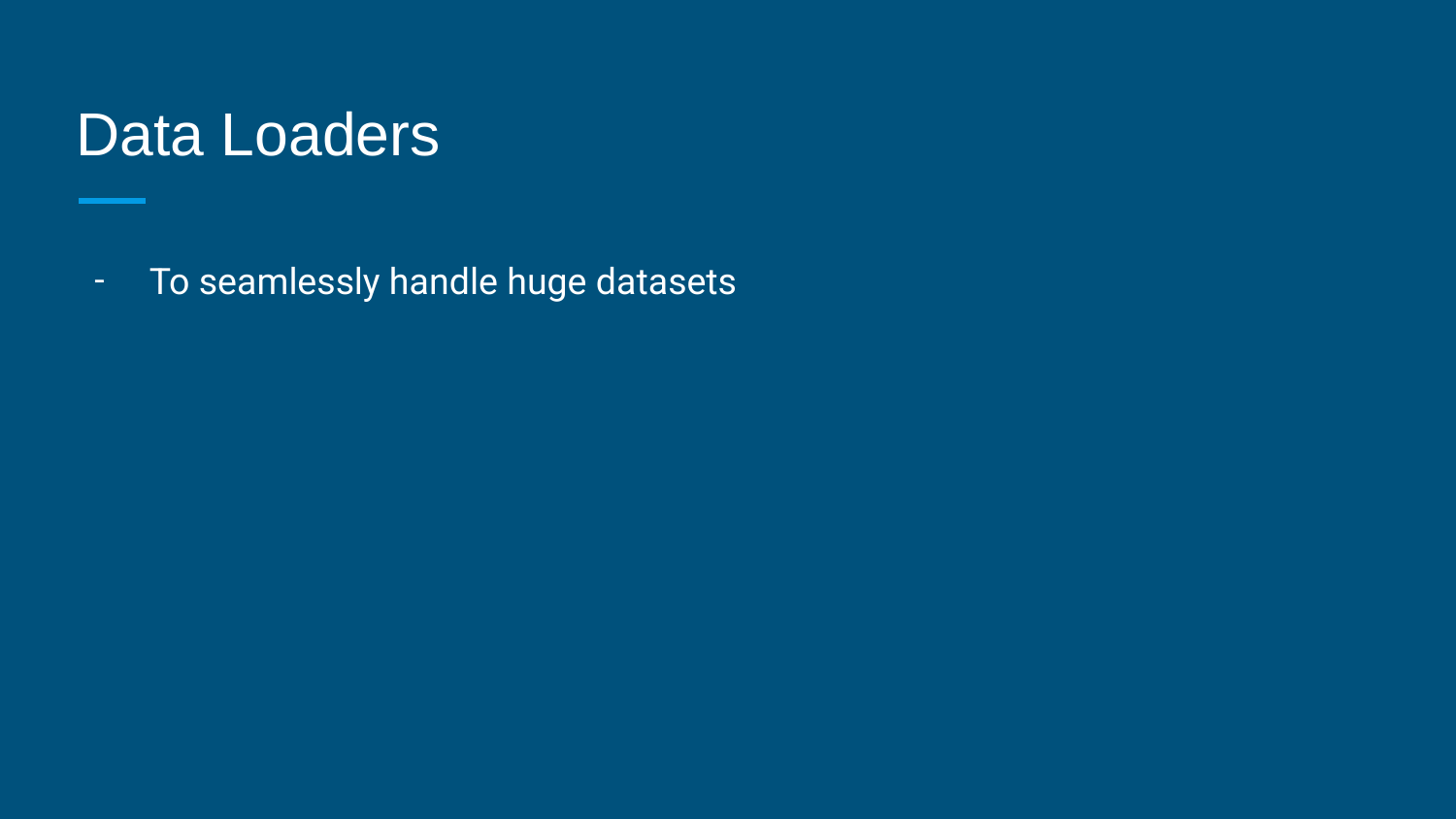

# Data Loaders
To seamlessly handle huge datasets